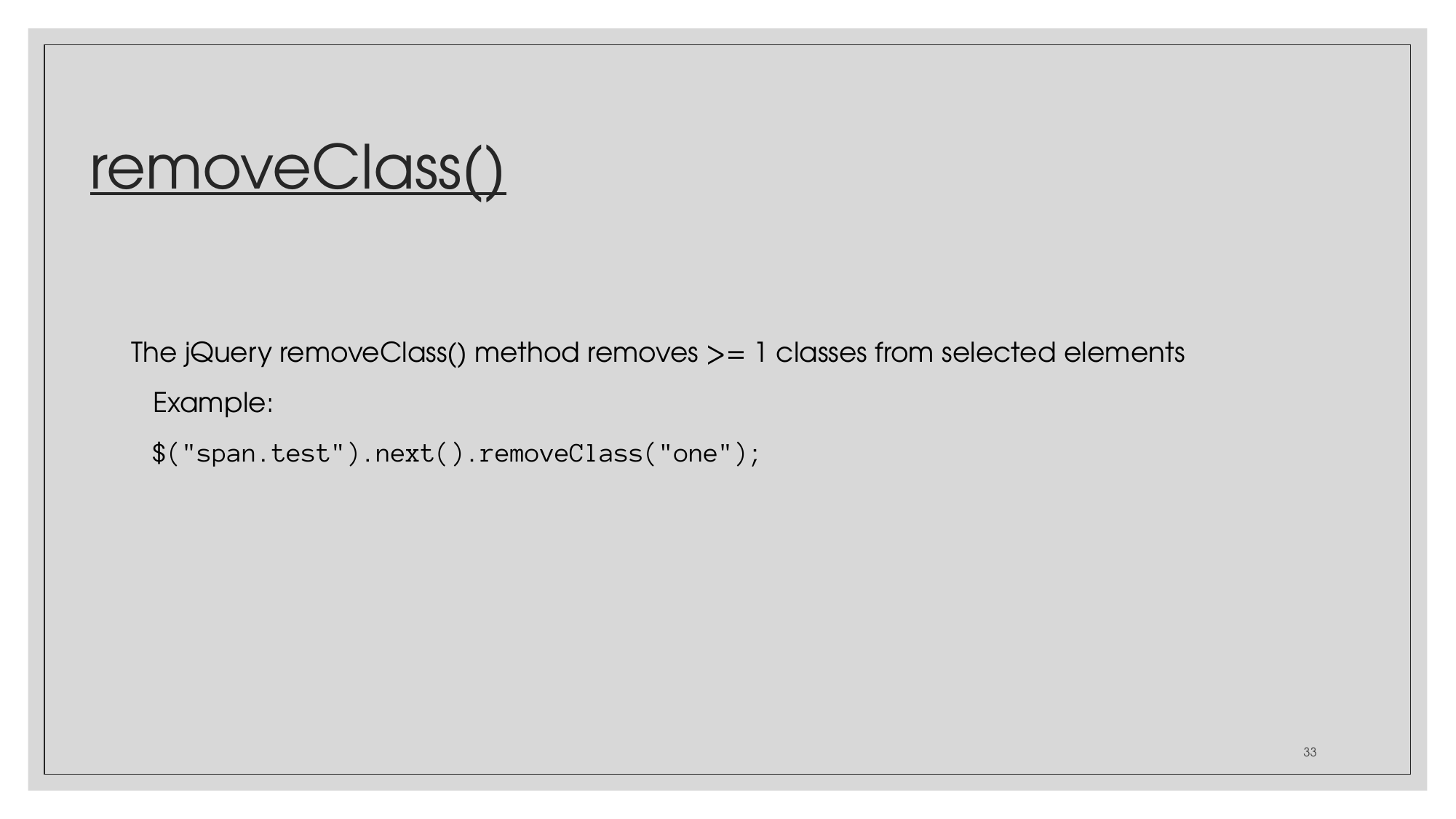

# removeClass()
The jQuery removeClass() method removes >= 1 classes from selected elements
Example:
$("span.test").next().removeClass("one");
33